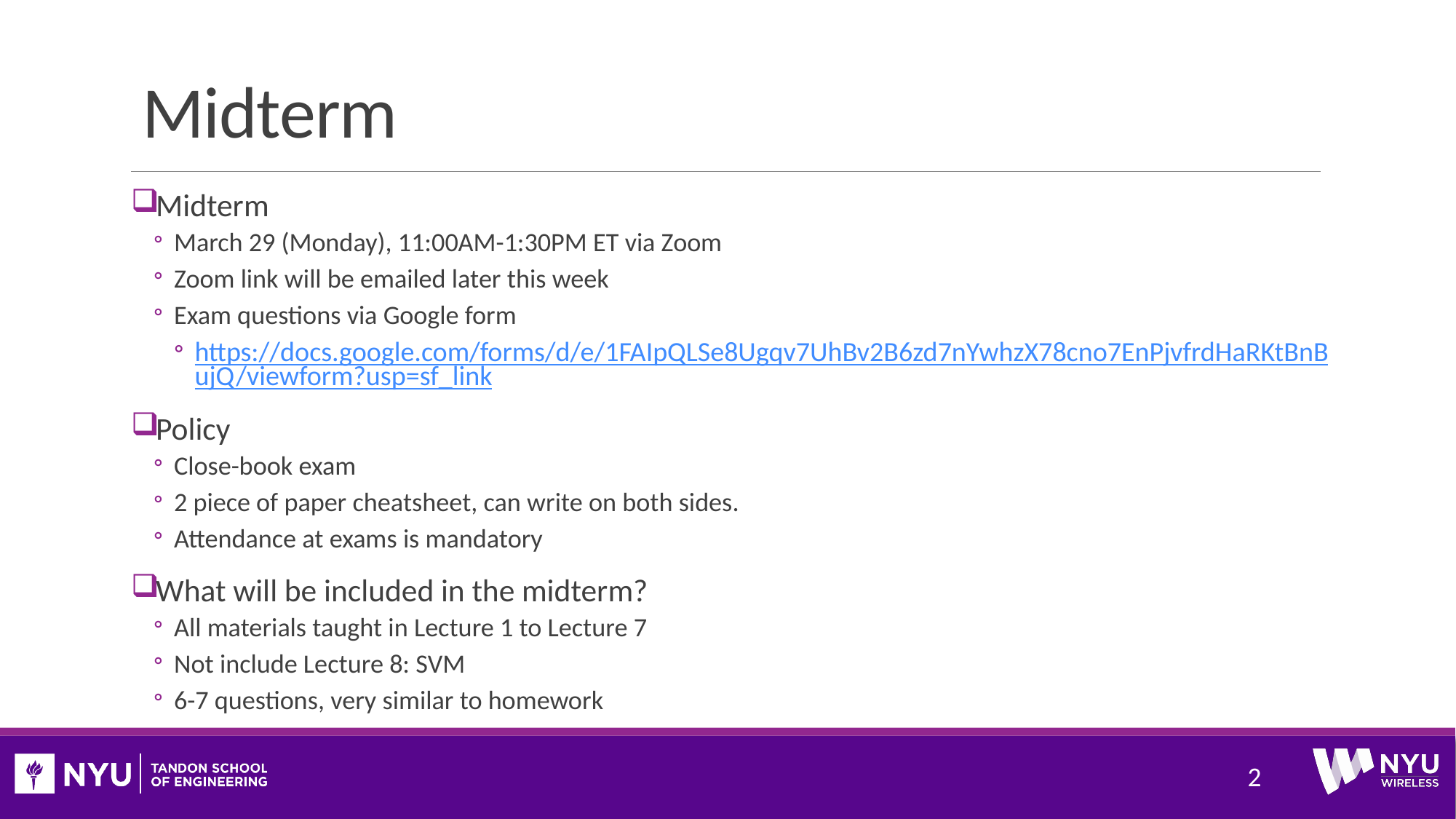

# Midterm
Midterm
March 29 (Monday), 11:00AM-1:30PM ET via Zoom
Zoom link will be emailed later this week
Exam questions via Google form
https://docs.google.com/forms/d/e/1FAIpQLSe8Ugqv7UhBv2B6zd7nYwhzX78cno7EnPjvfrdHaRKtBnBujQ/viewform?usp=sf_link
Policy
Close-book exam
2 piece of paper cheatsheet, can write on both sides.
Attendance at exams is mandatory
What will be included in the midterm?
All materials taught in Lecture 1 to Lecture 7
Not include Lecture 8: SVM
6-7 questions, very similar to homework

2